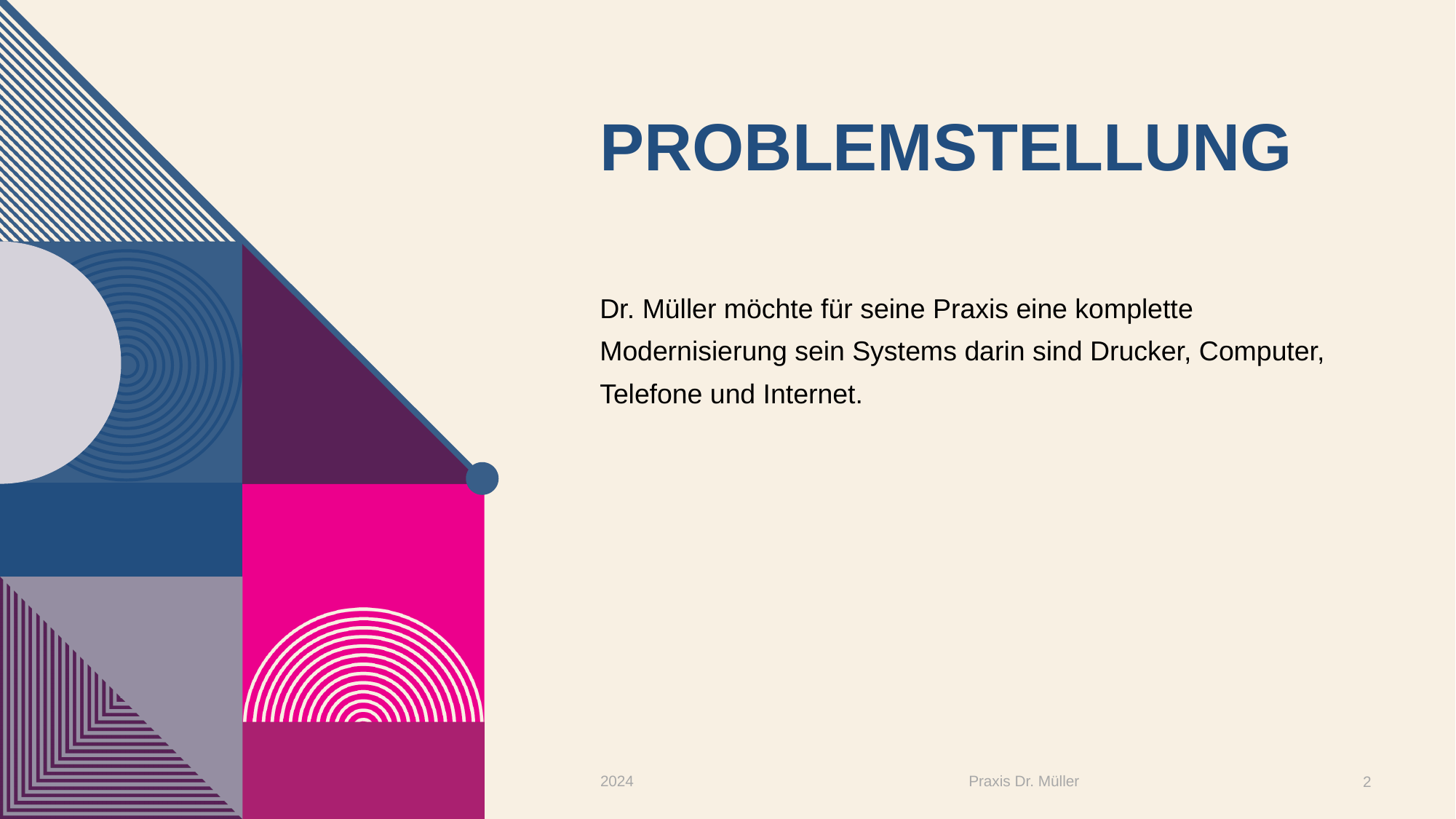

# Problemstellung
Dr. Müller möchte für seine Praxis eine komplette Modernisierung sein Systems darin sind Drucker, Computer, Telefone und Internet.

Praxis Dr. Müller
2024
2